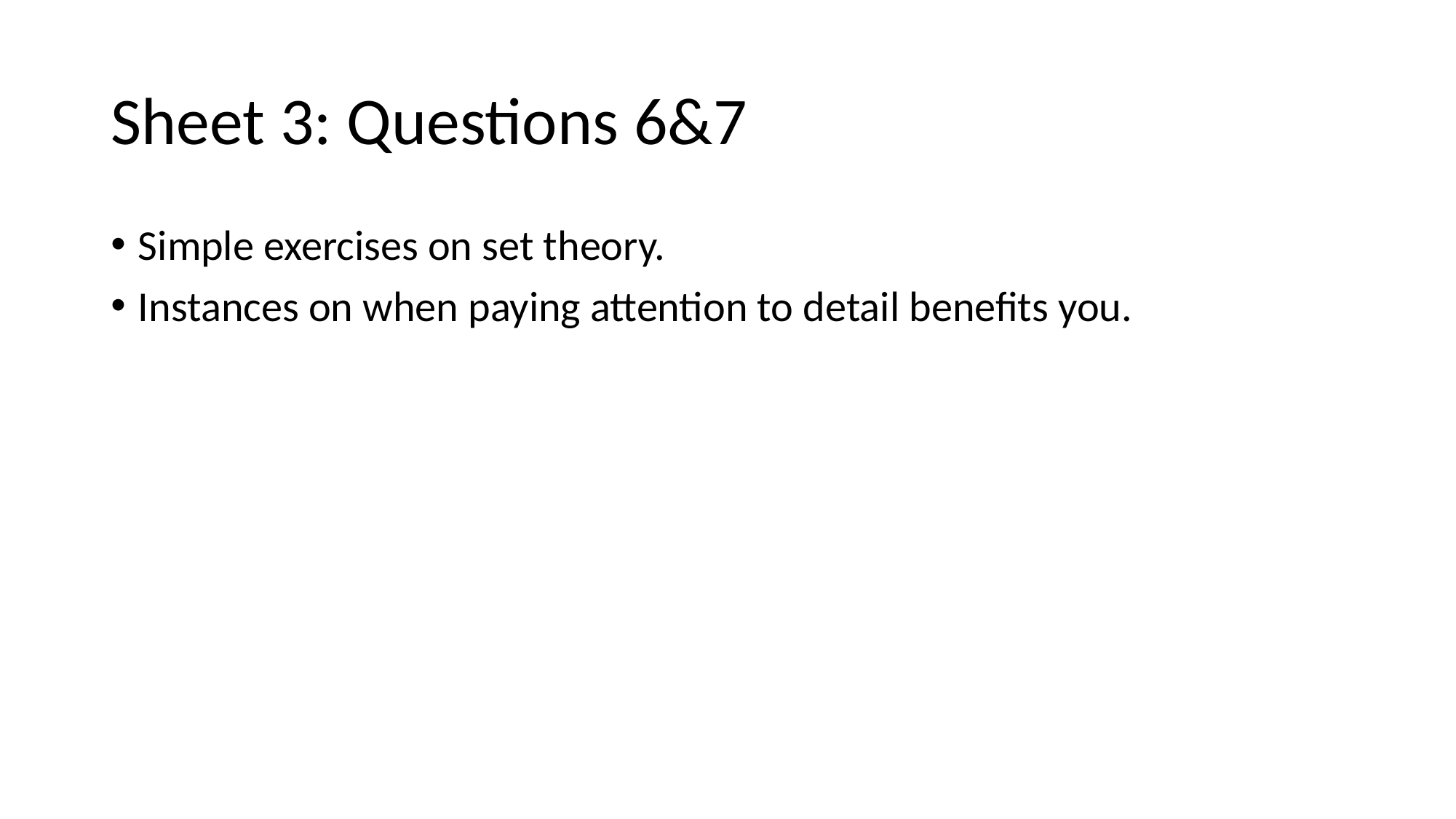

# Sheet 3: Questions 6&7
Simple exercises on set theory.
Instances on when paying attention to detail benefits you.